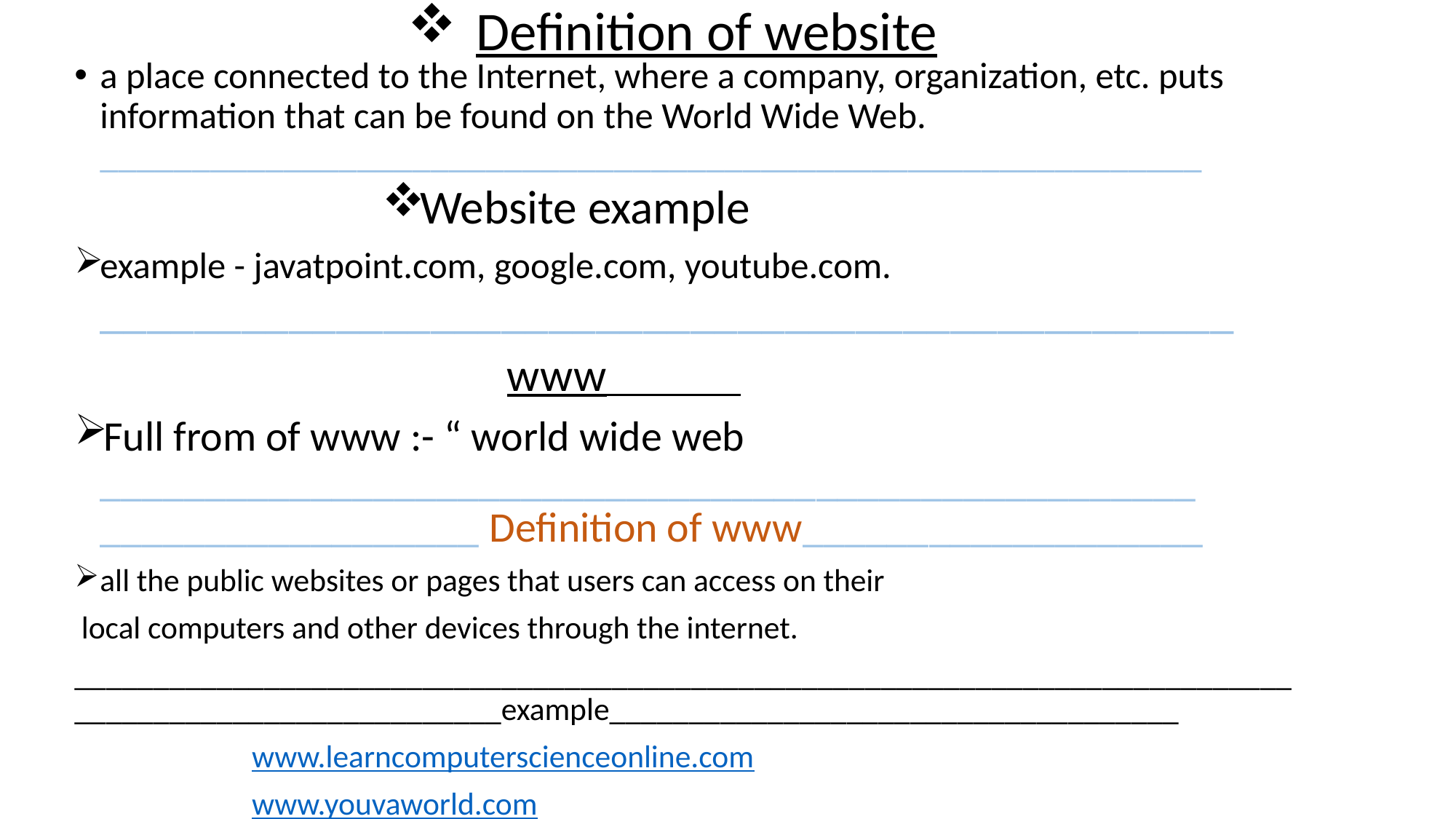

# Definition of website
a place connected to the Internet, where a company, organization, etc. puts information that can be found on the World Wide Web.   ____________________________________________________________
Website example
example - javatpoint.com, google.com, youtube.com.           ________________________________________________
                                                             www
Full from of www :- “ world wide web   ____________________________________________________ __________________ Definition of www___________________
all the public websites or pages that users can access on their
 local computers and other devices through the internet.
________________________________________________________________________________________________________example____________________________________
                         www.learncomputerscienceonline.com
                         www.youvaworld.com